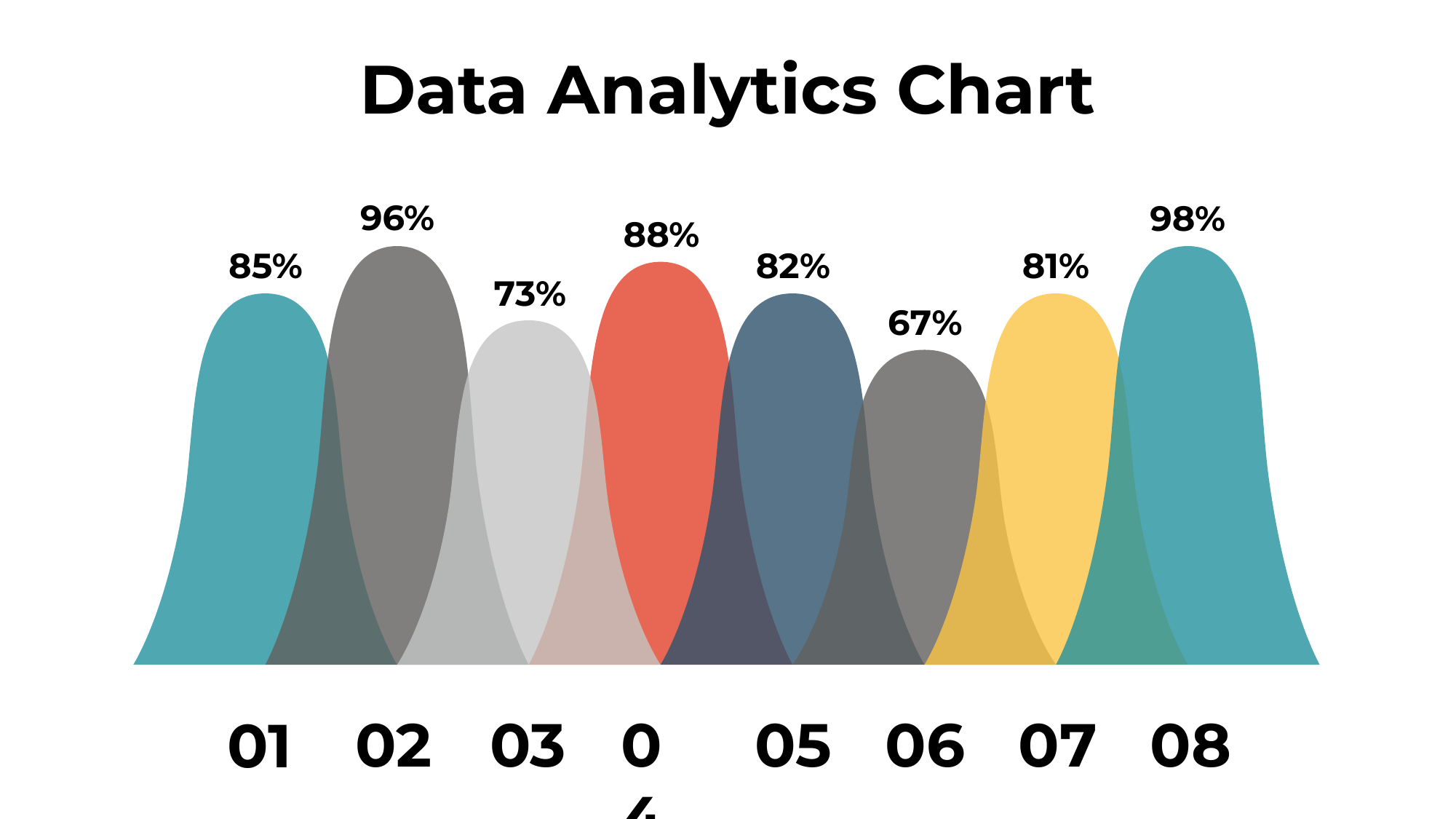

Data Analytics Chart
96%
98%
88%
85%
82%
81%

73%
67%
02
03
04
05
06
07
08
01